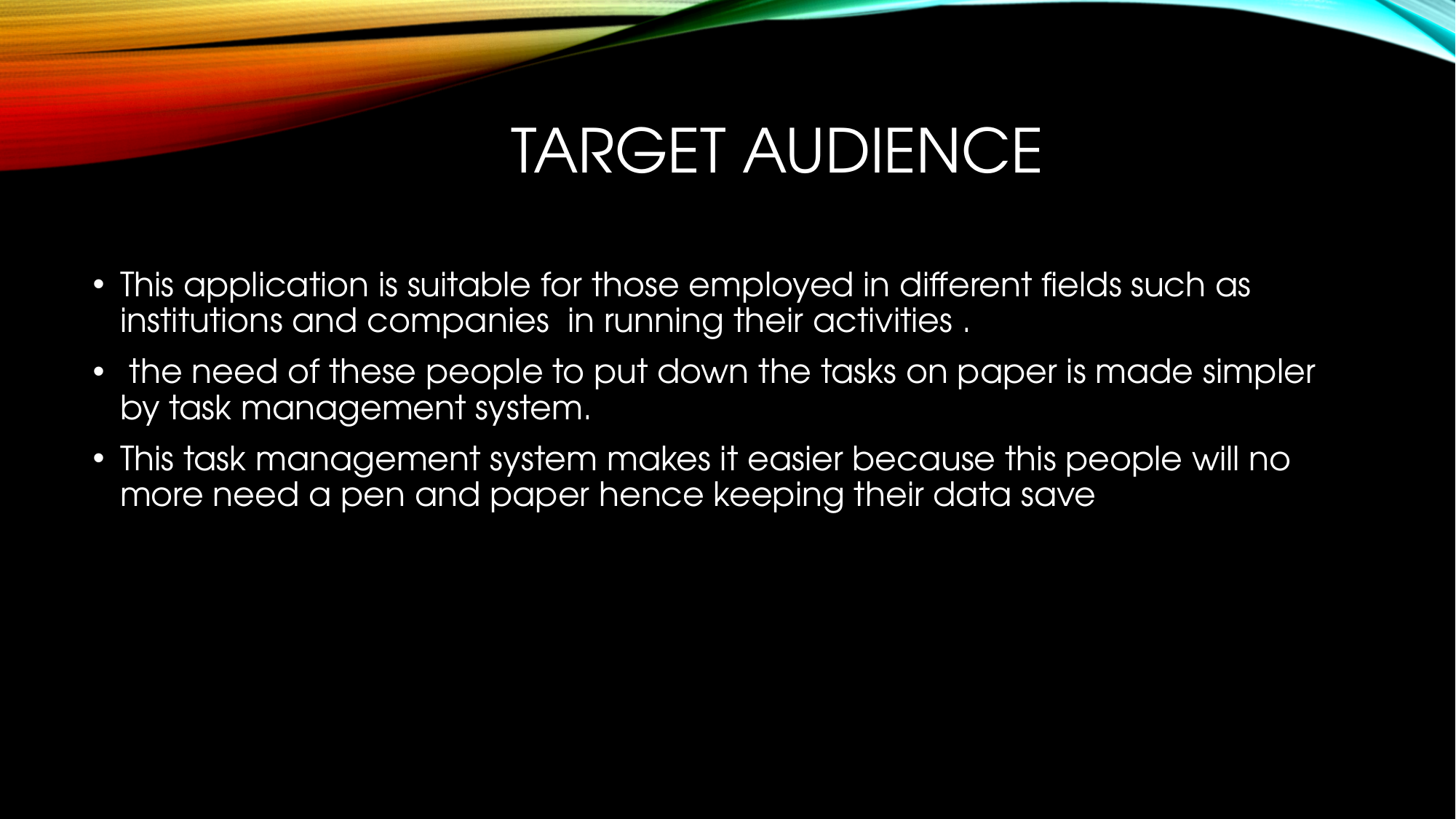

# Target audience
This application is suitable for those employed in different fields such as institutions and companies  in running their activities .
 the need of these people to put down the tasks on paper is made simpler by task management system.
This task management system makes it easier because this people will no more need a pen and paper hence keeping their data save